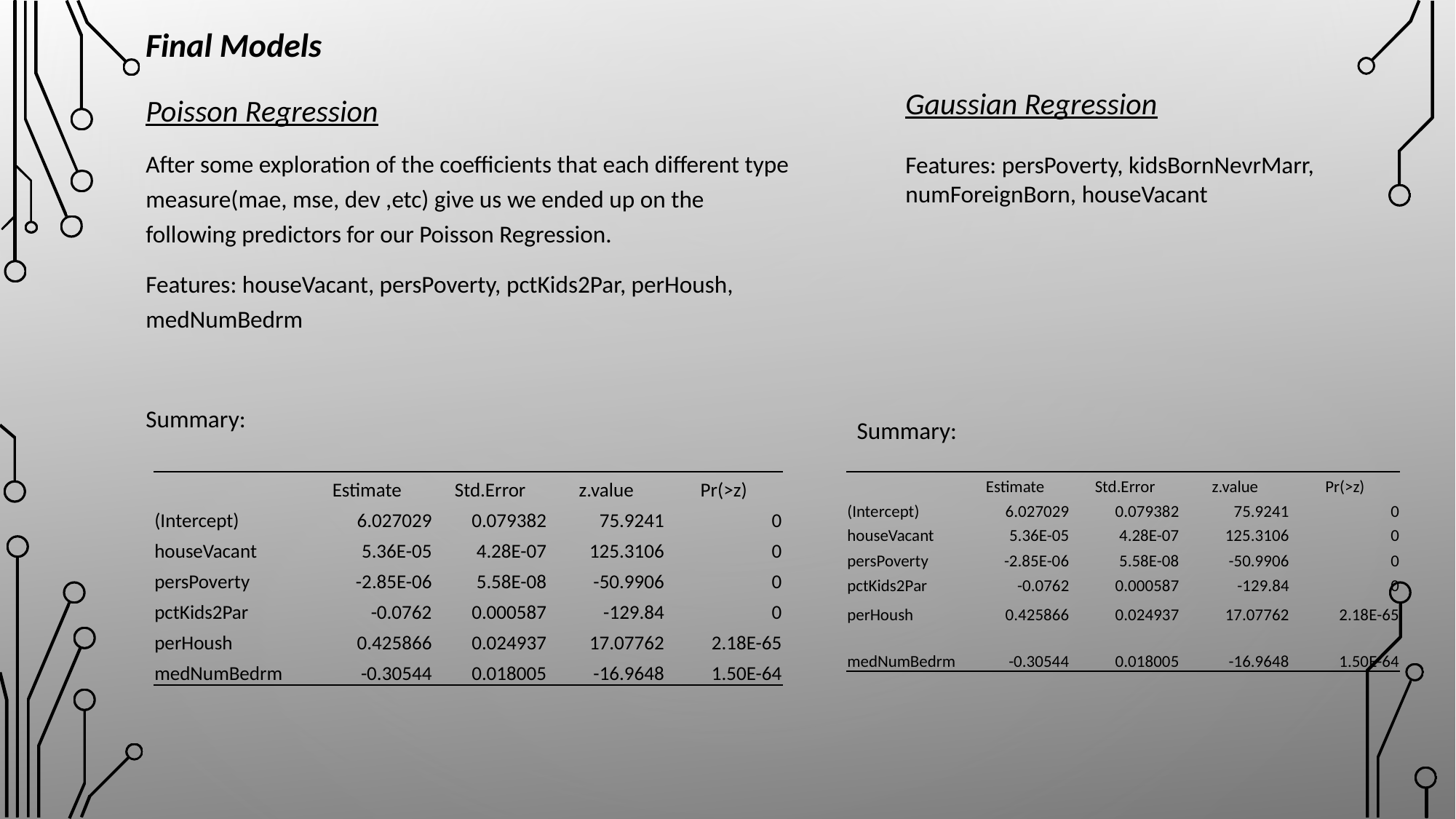

Final Models
Poisson Regression
After some exploration of the coefficients that each different type measure(mae, mse, dev ,etc) give us we ended up on the following predictors for our Poisson Regression.
Features: houseVacant, persPoverty, pctKids2Par, perHoush, medNumBedrm

Summary:
Gaussian Regression

Features: persPoverty, kidsBornNevrMarr, numForeignBorn, houseVacant
Summary:
|  | Estimate | Std.Error | z.value | Pr(>z) |
| --- | --- | --- | --- | --- |
| (Intercept) | 6.027029 | 0.079382 | 75.9241 | 0 |
| houseVacant | 5.36E-05 | 4.28E-07 | 125.3106 | 0 |
| persPoverty | -2.85E-06 | 5.58E-08 | -50.9906 | 0 |
| pctKids2Par | -0.0762 | 0.000587 | -129.84 | 0 |
| perHoush | 0.425866 | 0.024937 | 17.07762 | 2.18E-65 |
| medNumBedrm | -0.30544 | 0.018005 | -16.9648 | 1.50E-64 |
|  | Estimate | Std.Error | z.value | Pr(>z) |
| --- | --- | --- | --- | --- |
| (Intercept) | 6.027029 | 0.079382 | 75.9241 | 0 |
| houseVacant | 5.36E-05 | 4.28E-07 | 125.3106 | 0 |
| persPoverty | -2.85E-06 | 5.58E-08 | -50.9906 | 0 |
| pctKids2Par | -0.0762 | 0.000587 | -129.84 | 0 |
| perHoush | 0.425866 | 0.024937 | 17.07762 | 2.18E-65 |
| medNumBedrm | -0.30544 | 0.018005 | -16.9648 | 1.50E-64 |